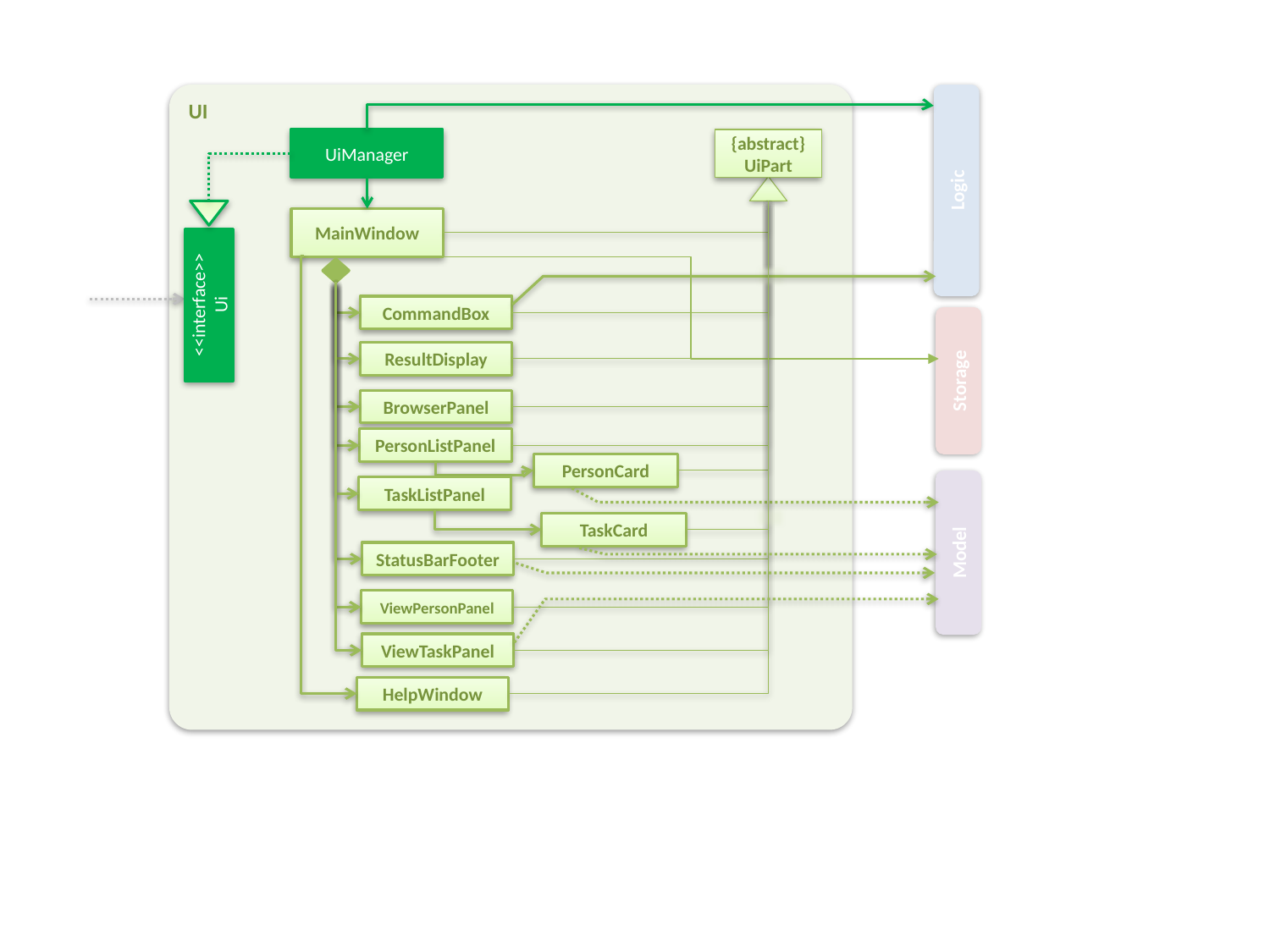

UI
UiManager
{abstract}
UiPart
Logic

MainWindow

<<interface>>
Ui
CommandBox
ResultDisplay
Storage
BrowserPanel
PersonListPanel
PersonCard
TaskListPanel

TaskCard
Model
StatusBarFooter

ViewPersonPanel

ViewTaskPanel
HelpWindow